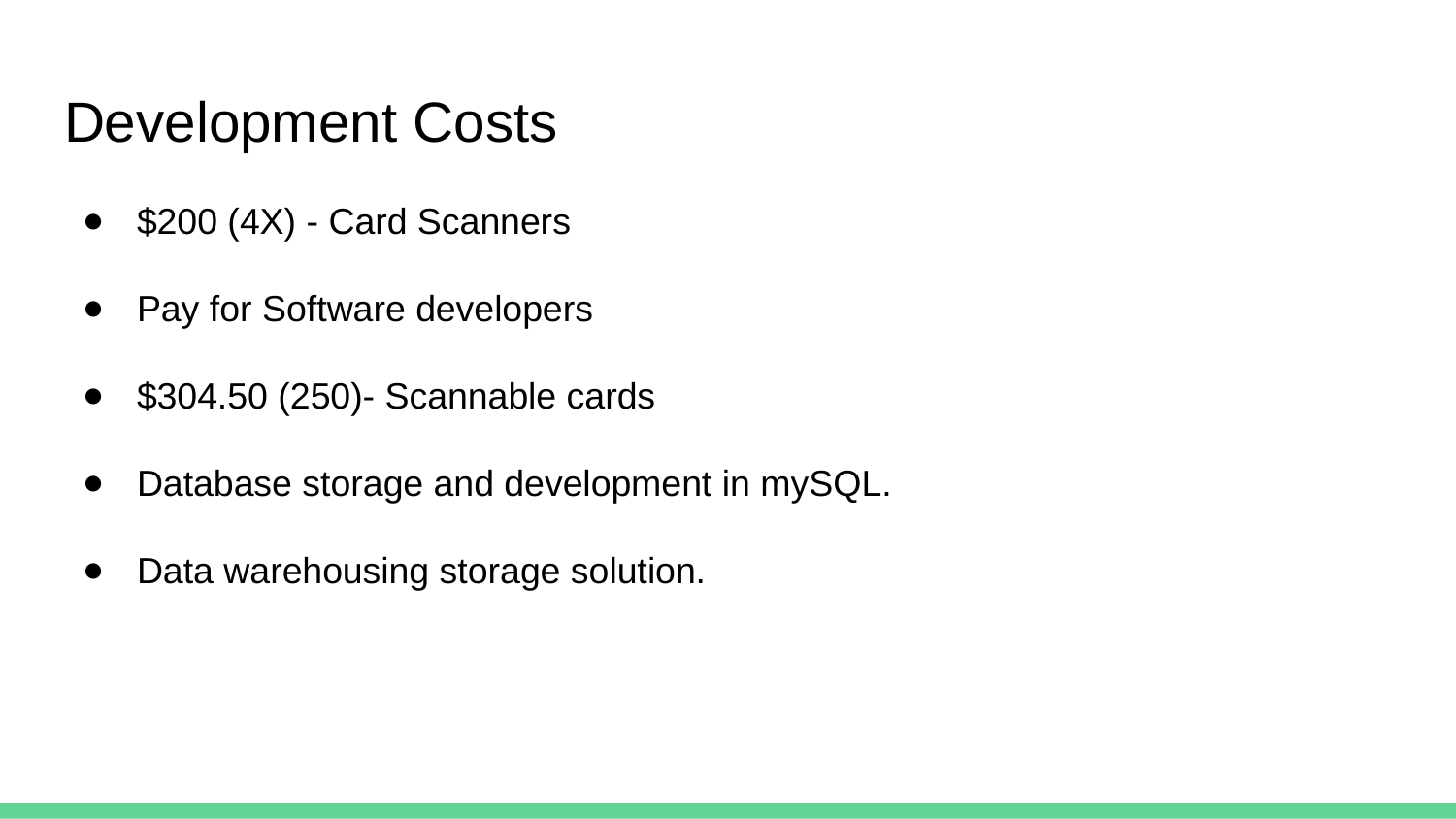

# Development Costs

$200 (4X) - Card Scanners

Pay for Software developers

$304.50 (250)- Scannable cards

Database storage and development in mySQL.

Data warehousing storage solution.